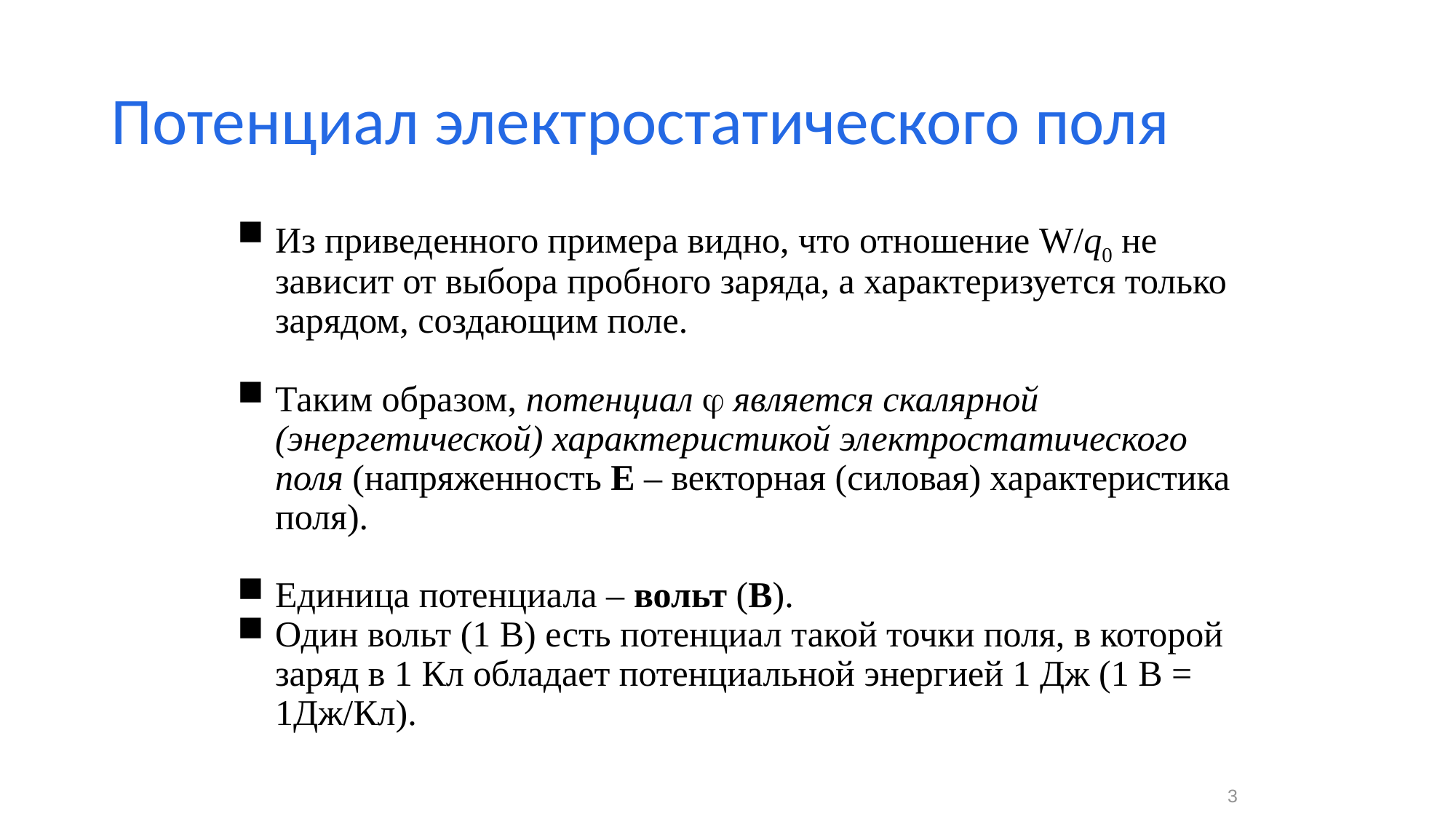

# Потенциал электростатического поля
Из приведенного примера видно, что отношение W/q0 не зависит от выбора пробного заряда, а характеризуется только зарядом, создающим поле.

Таким образом, потенциал ϕ является скалярной (энергетической) характеристикой электростатического поля (напряженность E – векторная (силовая) характеристика поля).

Единица потенциала – вольт (В).
Один вольт (1 В) есть потенциал такой точки поля, в которой заряд в 1 Кл обладает потенциальной энергией 1 Дж (1 В = 1Дж/Кл).
3